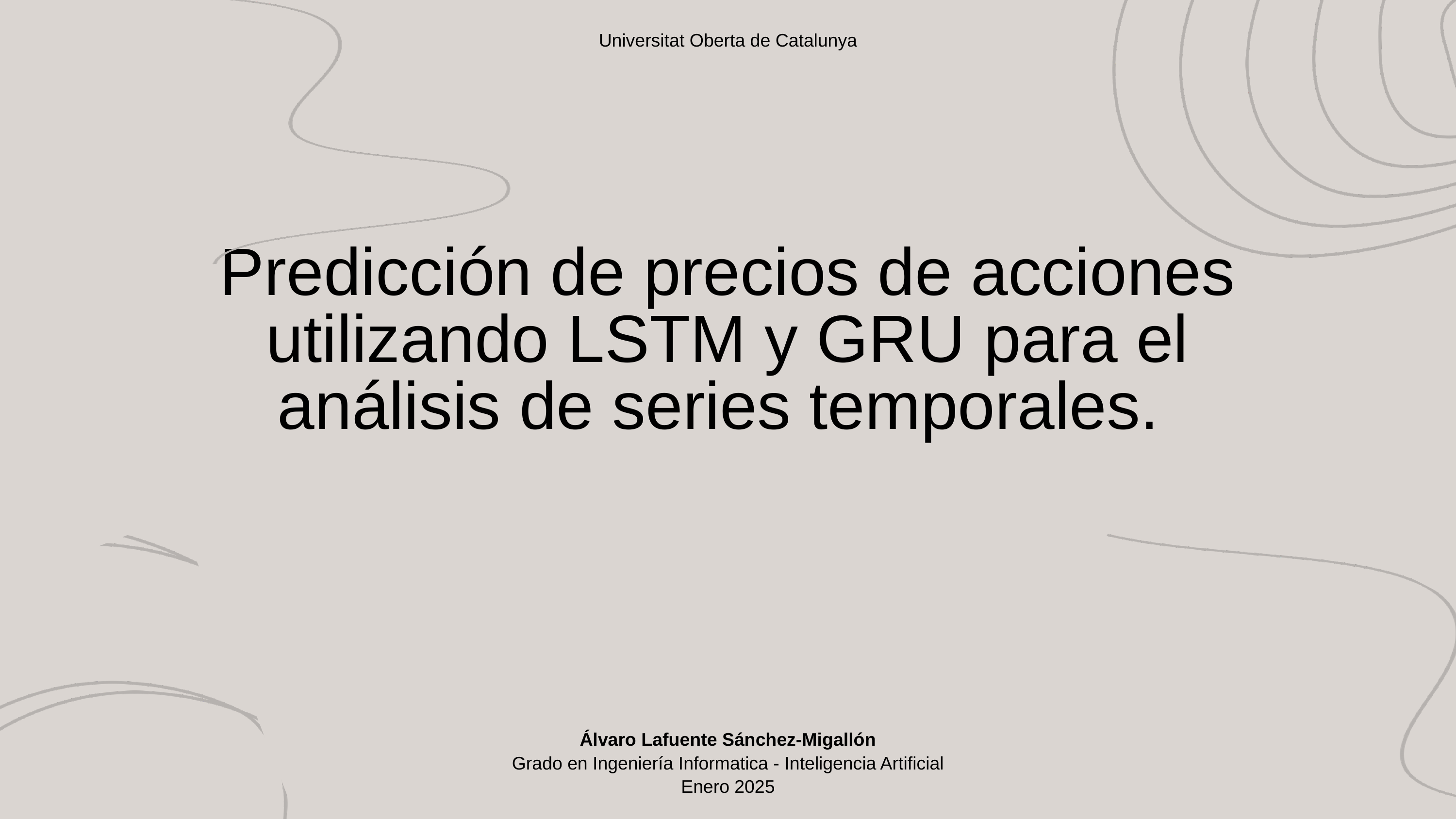

Universitat Oberta de Catalunya

Predicción de precios de acciones utilizando LSTM y GRU para el análisis de series temporales.

Álvaro Lafuente Sánchez-Migallón
Grado en Ingeniería Informatica - Inteligencia Artificial
Enero 2025